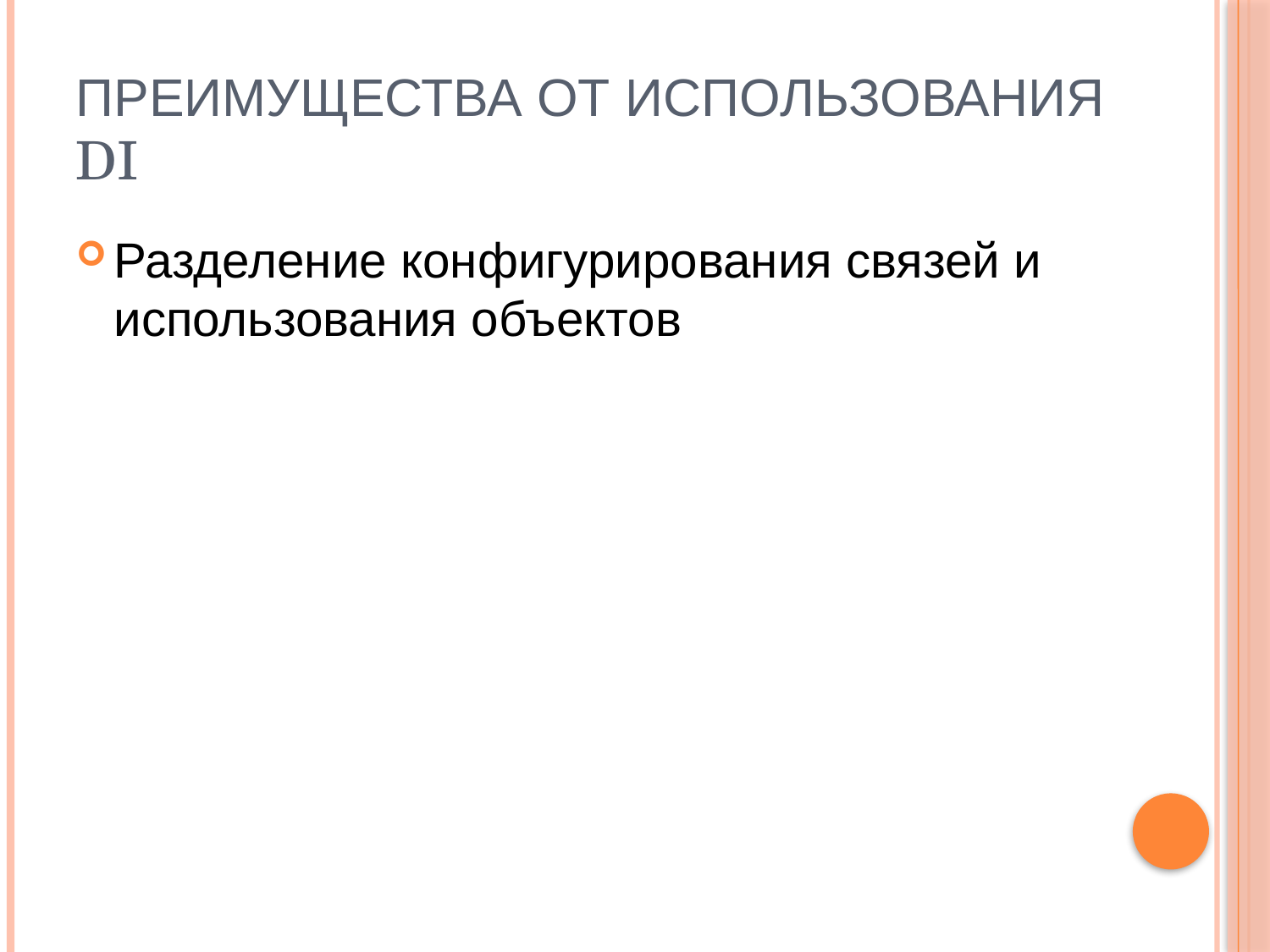

# Преимущества от использования DI
Разделение конфигурирования связей и использования объектов